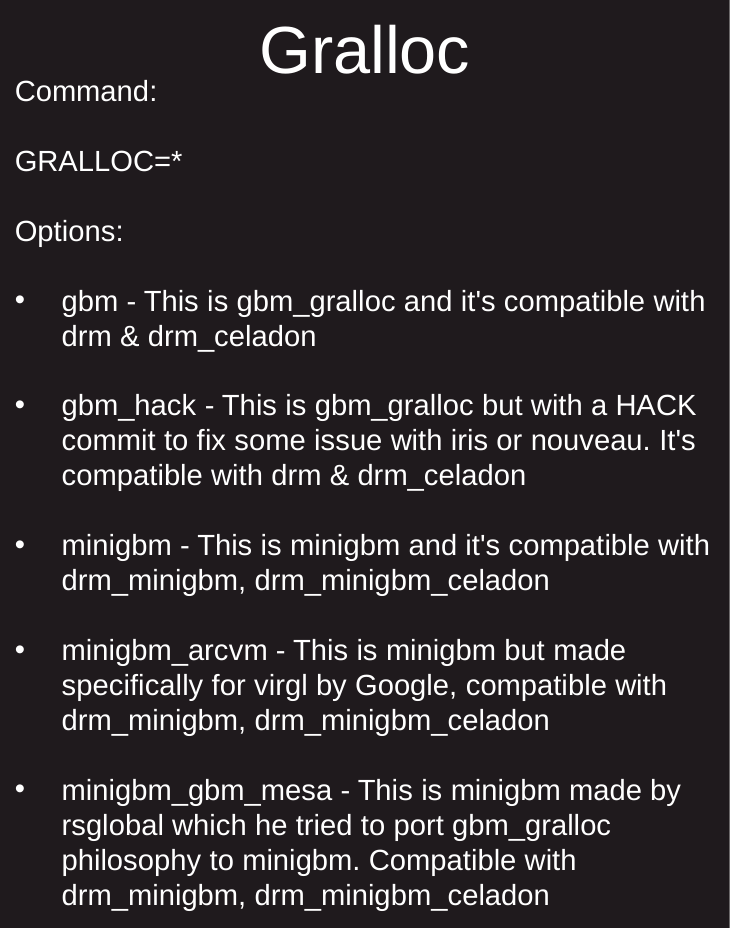

Gralloc
Command:

GRALLOC=*

Options:

gbm - This is gbm_gralloc and it's compatible with drm & drm_celadon

gbm_hack - This is gbm_gralloc but with a HACK commit to fix some issue with iris or nouveau. It's compatible with drm & drm_celadon

minigbm - This is minigbm and it's compatible with drm_minigbm, drm_minigbm_celadon

minigbm_arcvm - This is minigbm but made specifically for virgl by Google, compatible with drm_minigbm, drm_minigbm_celadon

minigbm_gbm_mesa - This is minigbm made by rsglobal which he tried to port gbm_gralloc philosophy to minigbm. Compatible with drm_minigbm, drm_minigbm_celadon